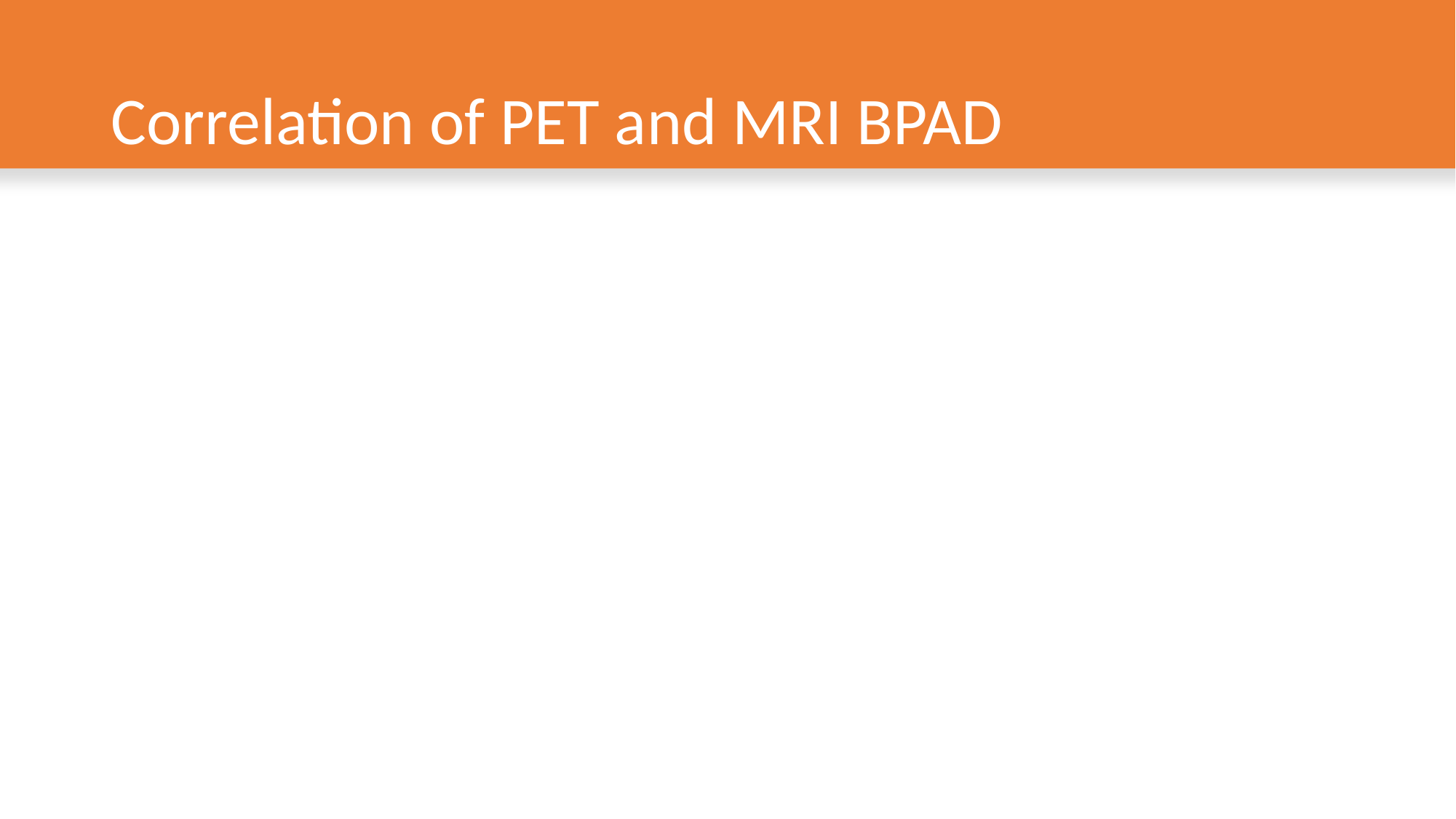

# Correlation of PET and MRI BPAD